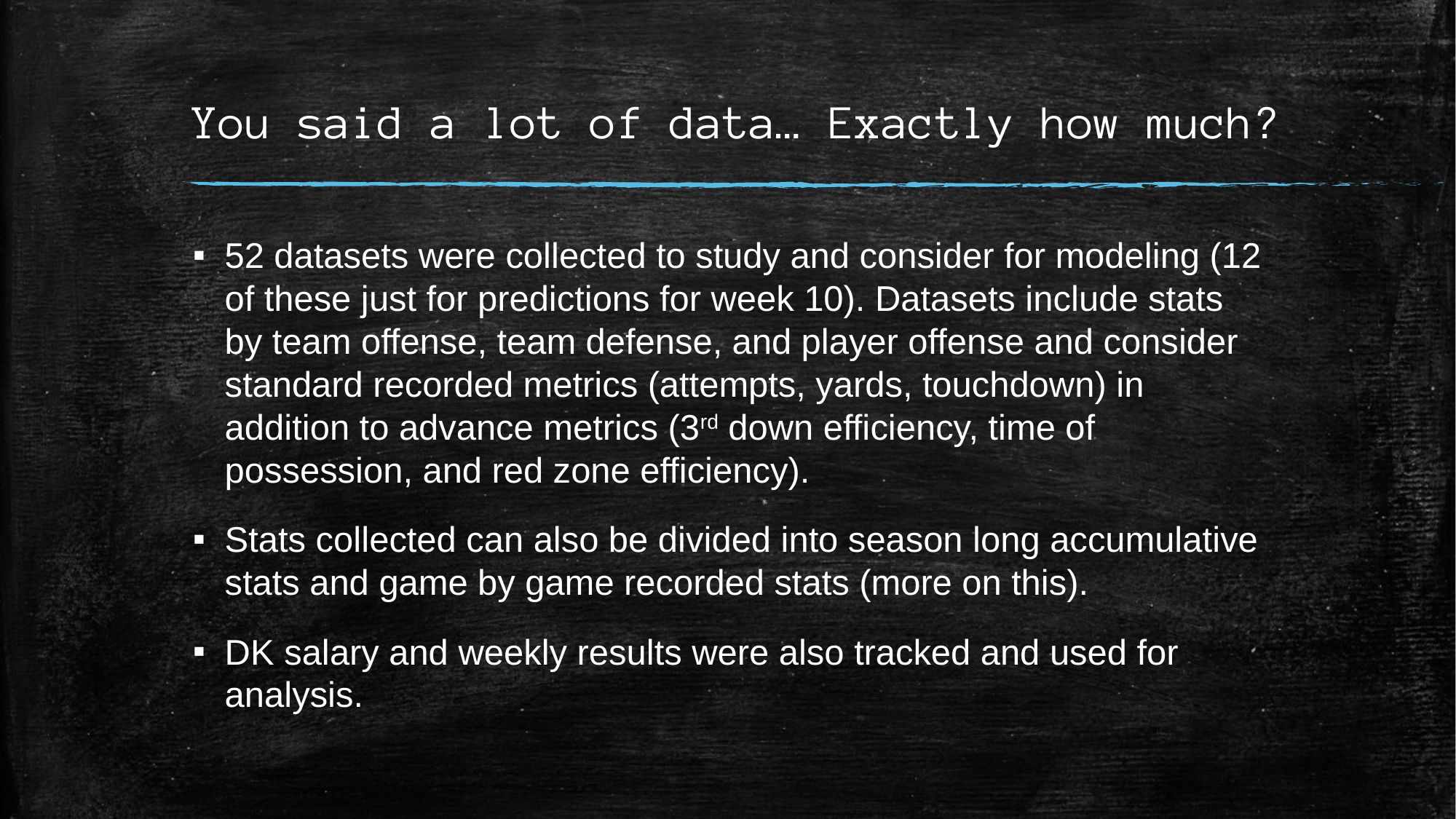

# You said a lot of data… Exactly how much?
52 datasets were collected to study and consider for modeling (12 of these just for predictions for week 10). Datasets include stats by team offense, team defense, and player offense and consider standard recorded metrics (attempts, yards, touchdown) in addition to advance metrics (3rd down efficiency, time of possession, and red zone efficiency).
Stats collected can also be divided into season long accumulative stats and game by game recorded stats (more on this).
DK salary and weekly results were also tracked and used for analysis.